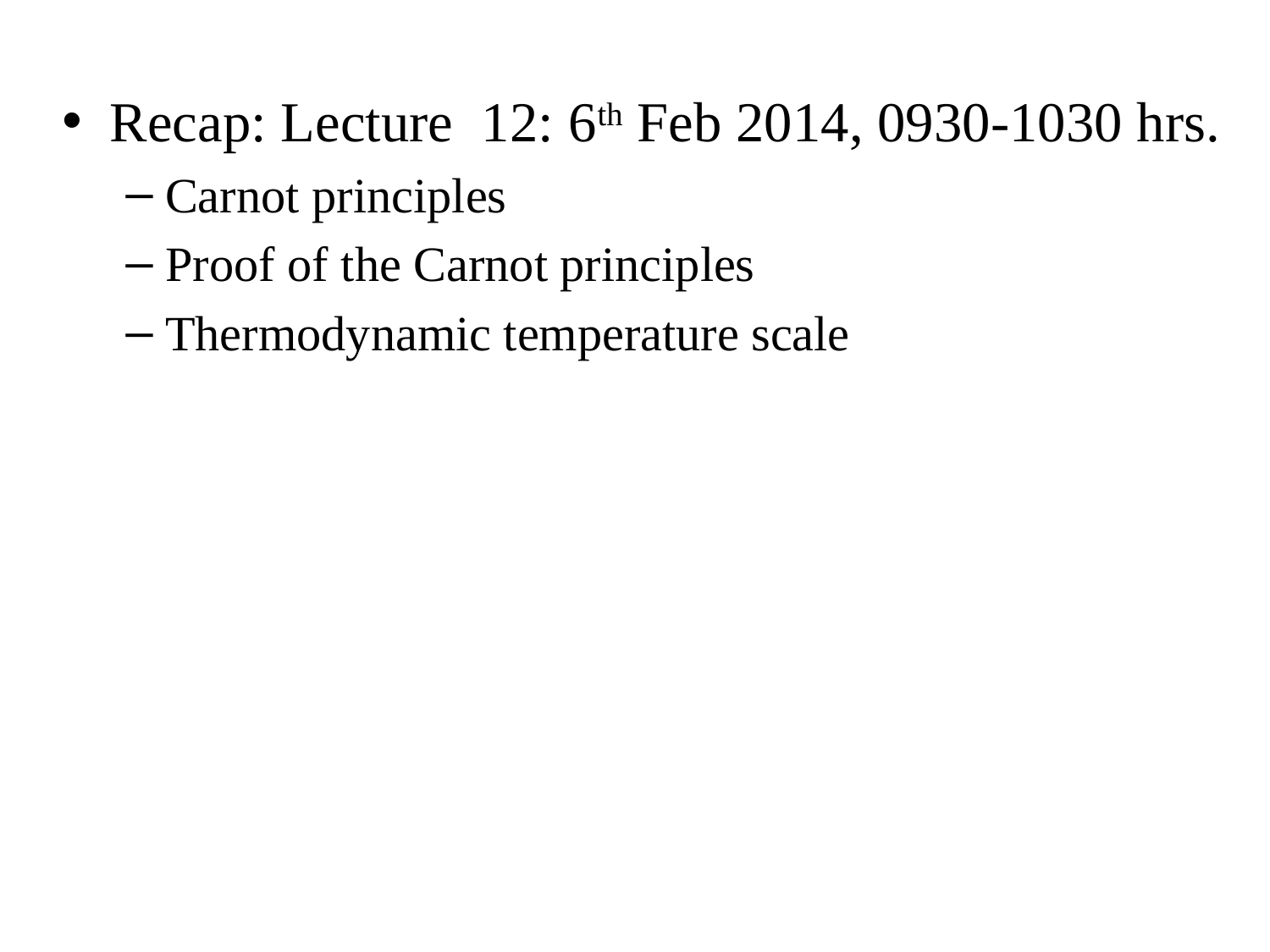

Recap: Lecture  12: 6th Feb 2014, 0930-1030 hrs.
Carnot principles
Proof of the Carnot principles
Thermodynamic temperature scale